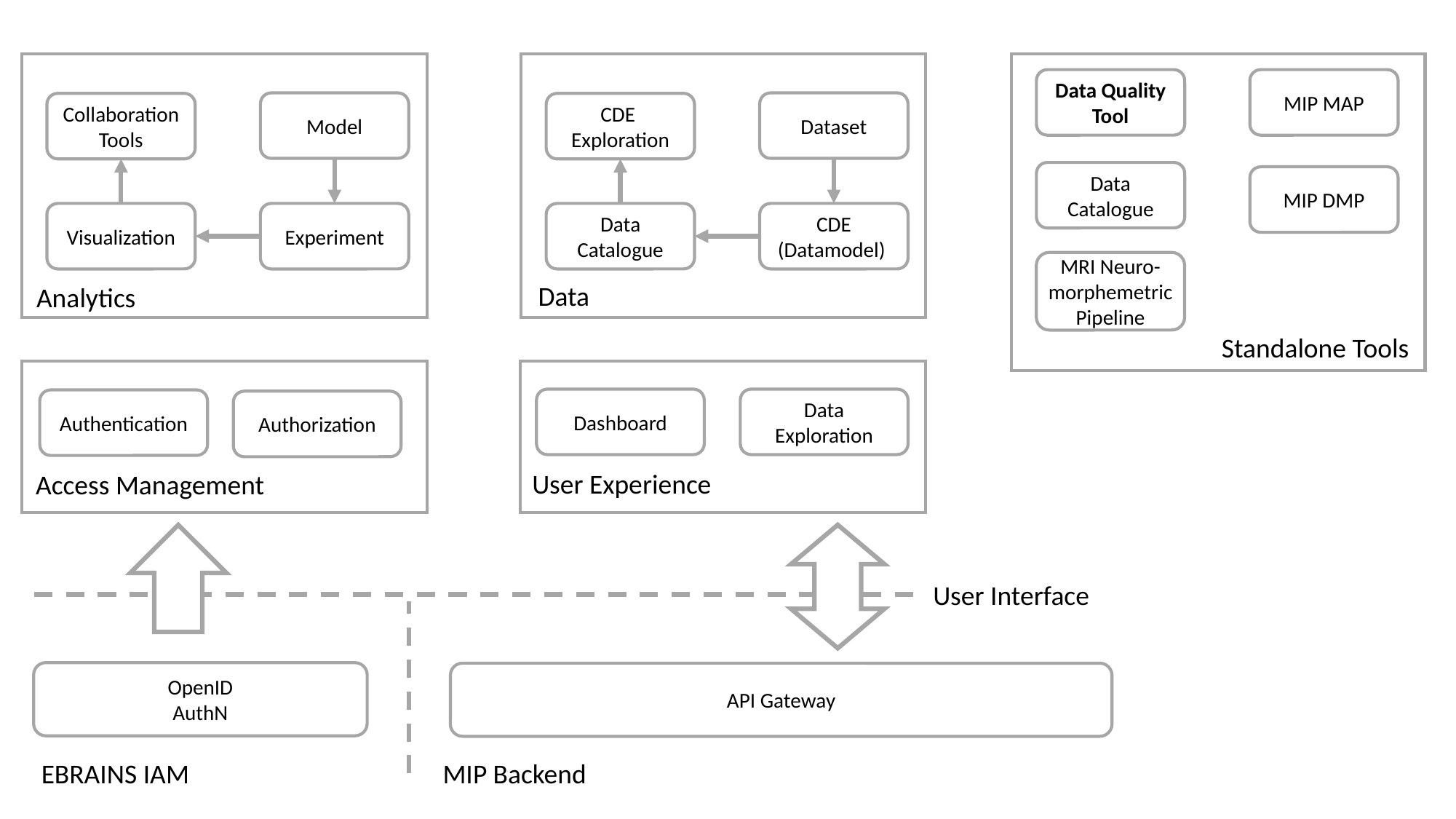

Data Quality Tool
MIP MAP
Model
Dataset
Collaboration Tools
CDE  Exploration
Data Catalogue
MIP DMP
Visualization
Experiment
Data Catalogue
CDE (Datamodel)
MRI Neuro-morphemetric Pipeline
Data
Analytics
Standalone Tools

Dashboard
Data Exploration
Authentication
Authorization
User Experience
Access Management

User Interface
OpenID
AuthN
API Gateway
EBRAINS IAM
MIP Backend